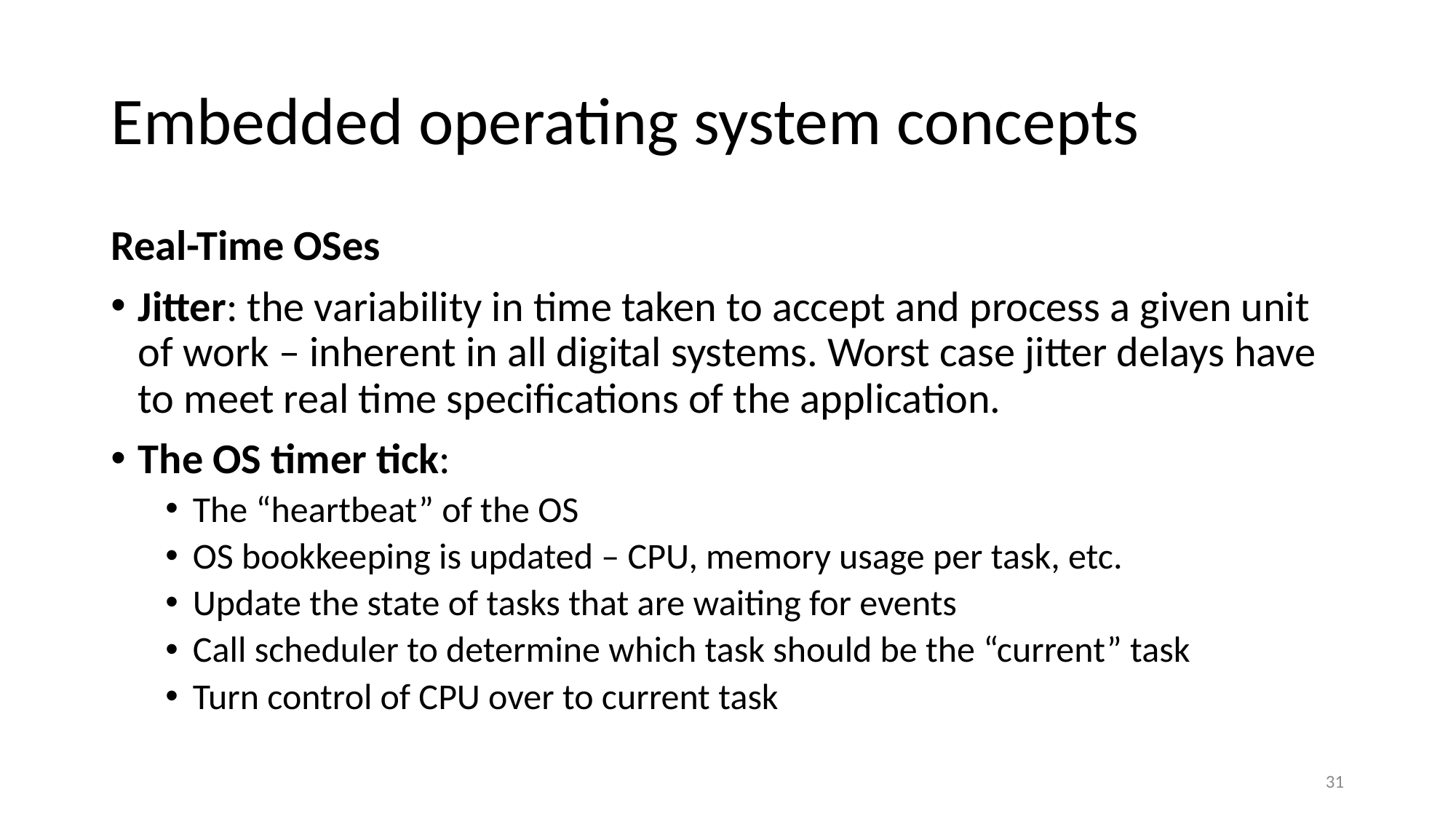

# Embedded operating system concepts
Real-Time OSes
Jitter: the variability in time taken to accept and process a given unit of work – inherent in all digital systems. Worst case jitter delays have to meet real time specifications of the application.
The OS timer tick:
The “heartbeat” of the OS
OS bookkeeping is updated – CPU, memory usage per task, etc.
Update the state of tasks that are waiting for events
Call scheduler to determine which task should be the “current” task
Turn control of CPU over to current task

31